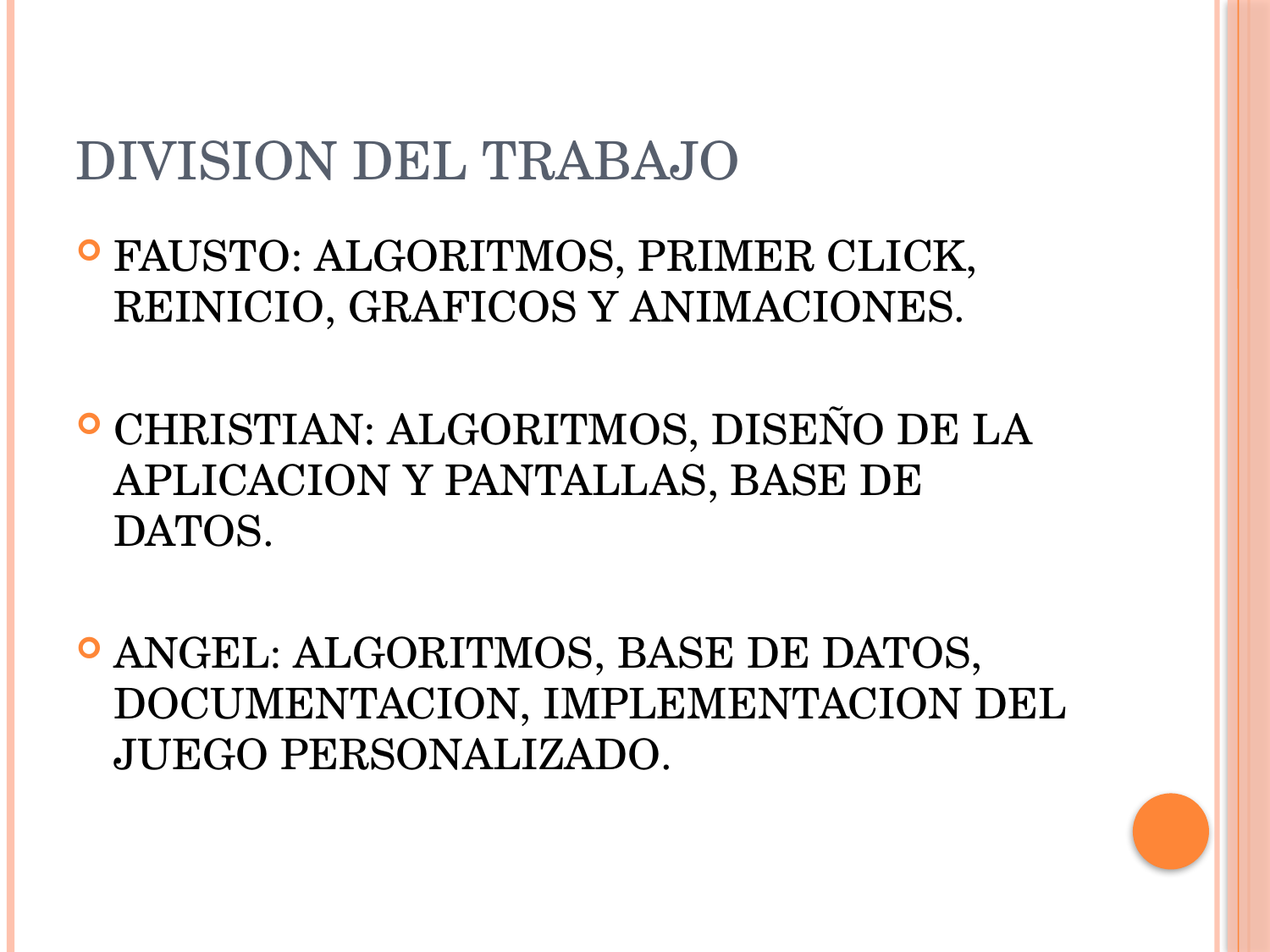

# DIVISION DEL TRABAJO
FAUSTO: ALGORITMOS, PRIMER CLICK, REINICIO, GRAFICOS Y ANIMACIONES.

CHRISTIAN: ALGORITMOS, DISEÑO DE LA APLICACION Y PANTALLAS, BASE DE DATOS.

ANGEL: ALGORITMOS, BASE DE DATOS, DOCUMENTACION, IMPLEMENTACION DEL JUEGO PERSONALIZADO.